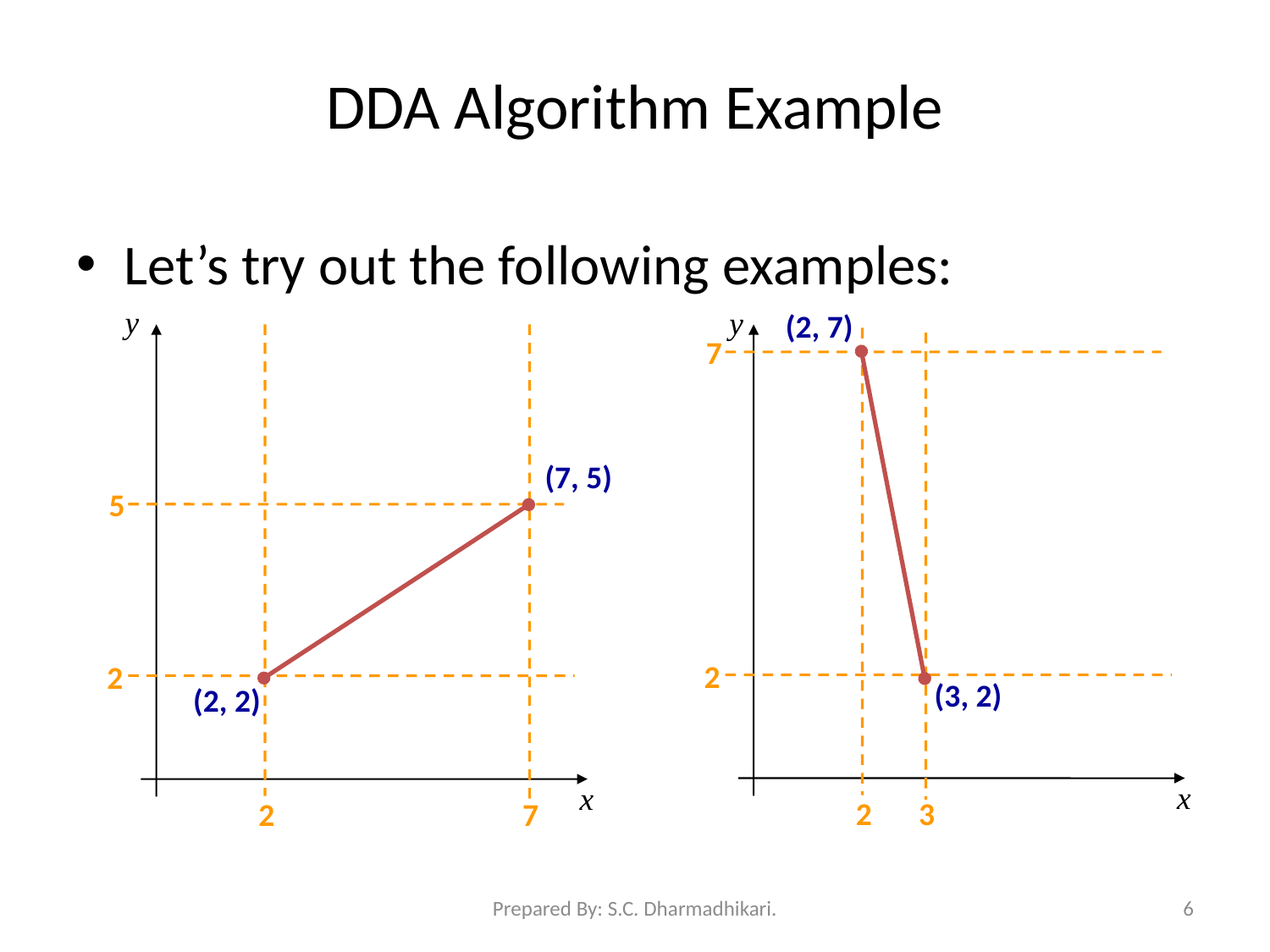

# DDA Algorithm Example
Let’s try out the following examples:
y

(7, 5)
5

2
(2, 2)

x
2
7
y
(2, 7)

7

2
(3, 2)

x
2
3
Prepared By: S.C. Dharmadhikari.
6